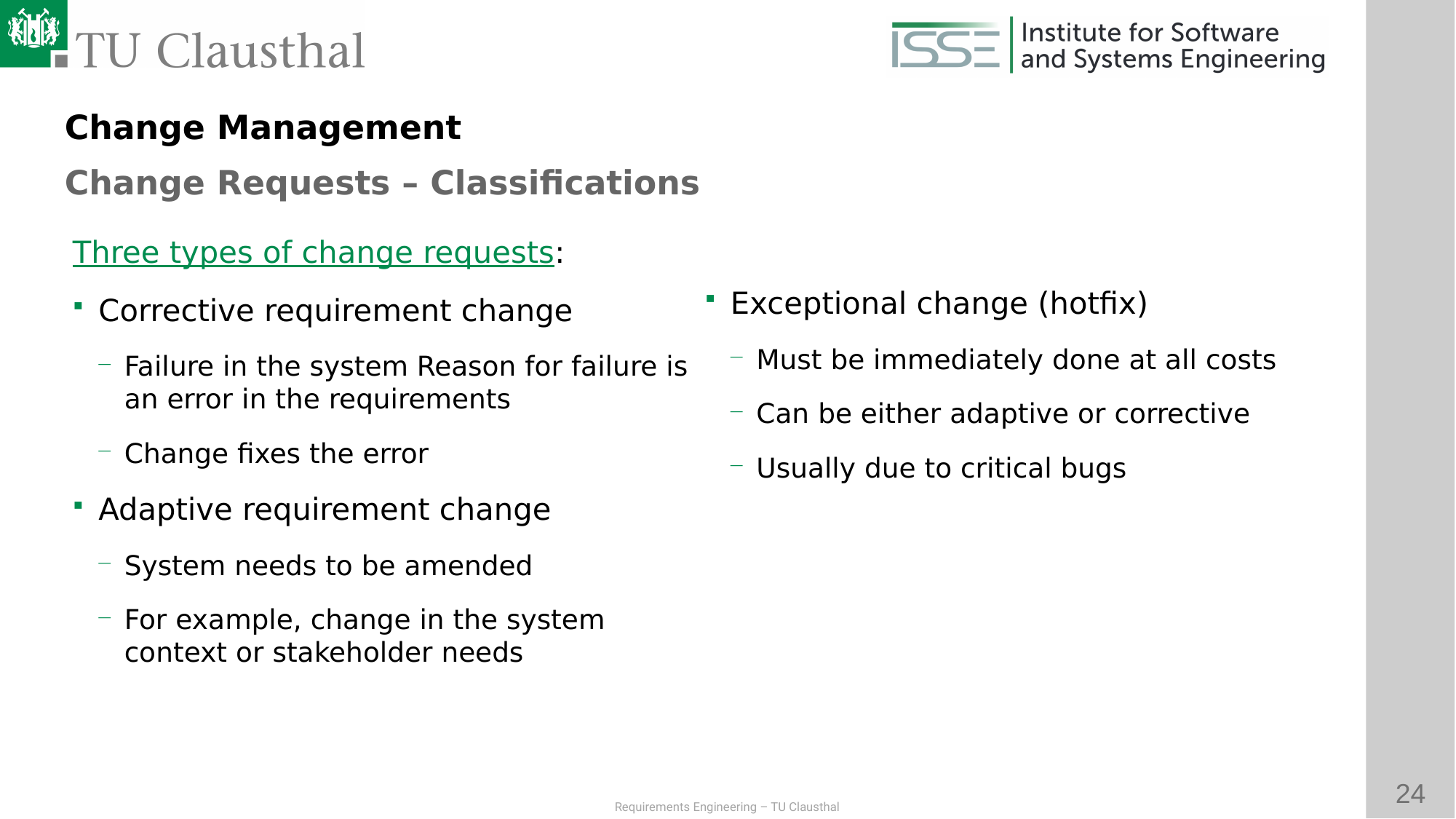

Change Management
Change Requests – Classifications

# Three types of change requests:
Corrective requirement change
Failure in the system Reason for failure is an error in the requirements
Change fixes the error
Adaptive requirement change
System needs to be amended
For example, change in the system context or stakeholder needs

Exceptional change (hotfix)
Must be immediately done at all costs
Can be either adaptive or corrective
Usually due to critical bugs